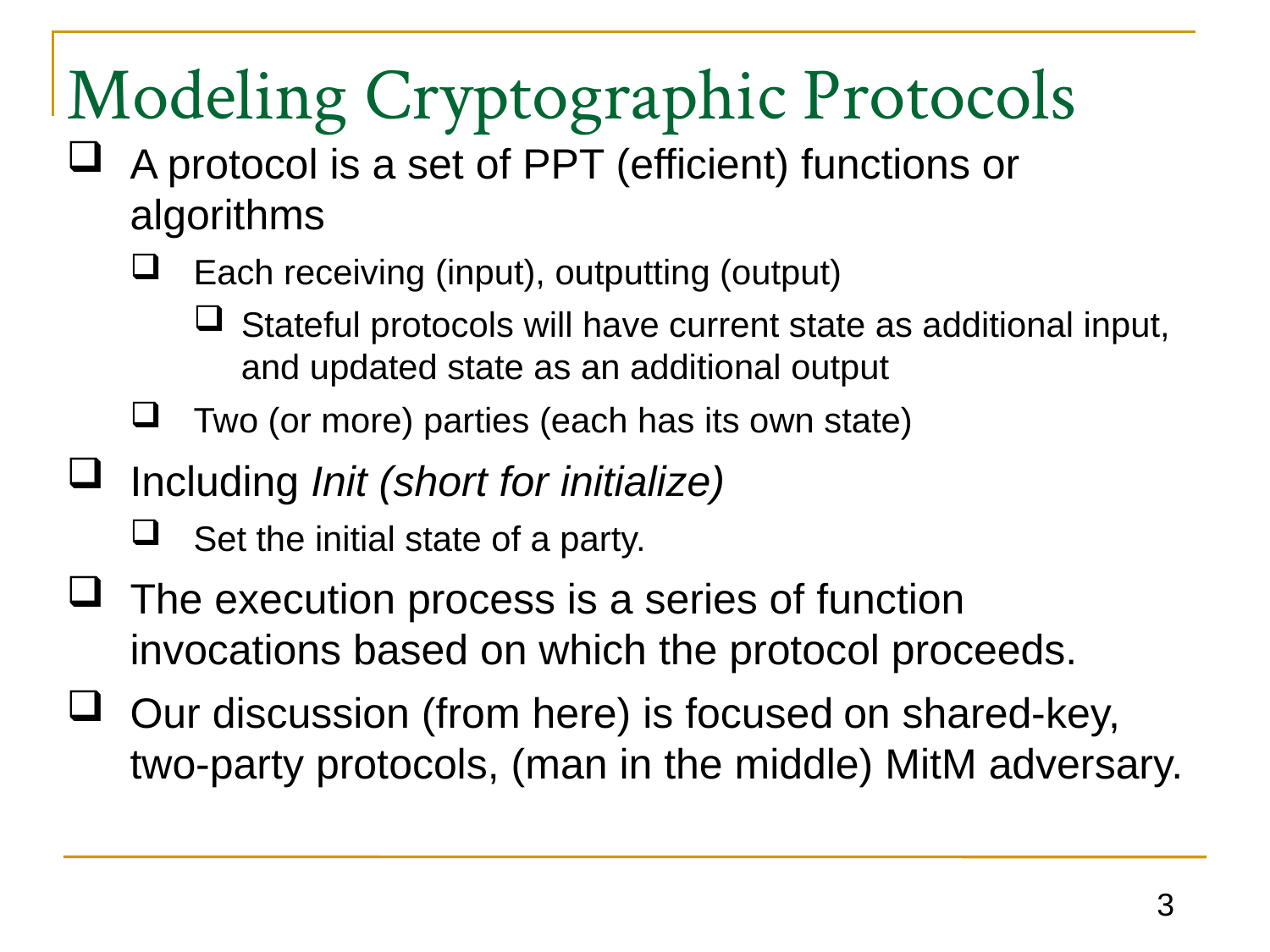

# Modeling Cryptographic Protocols
A protocol is a set of PPT (efficient) functions or algorithms
Each receiving (input), outputting (output)
Stateful protocols will have current state as additional input, and updated state as an additional output
Two (or more) parties (each has its own state)
Including Init (short for initialize)
Set the initial state of a party.
The execution process is a series of function invocations based on which the protocol proceeds.
Our discussion (from here) is focused on shared-key, two-party protocols, (man in the middle) MitM adversary.
3